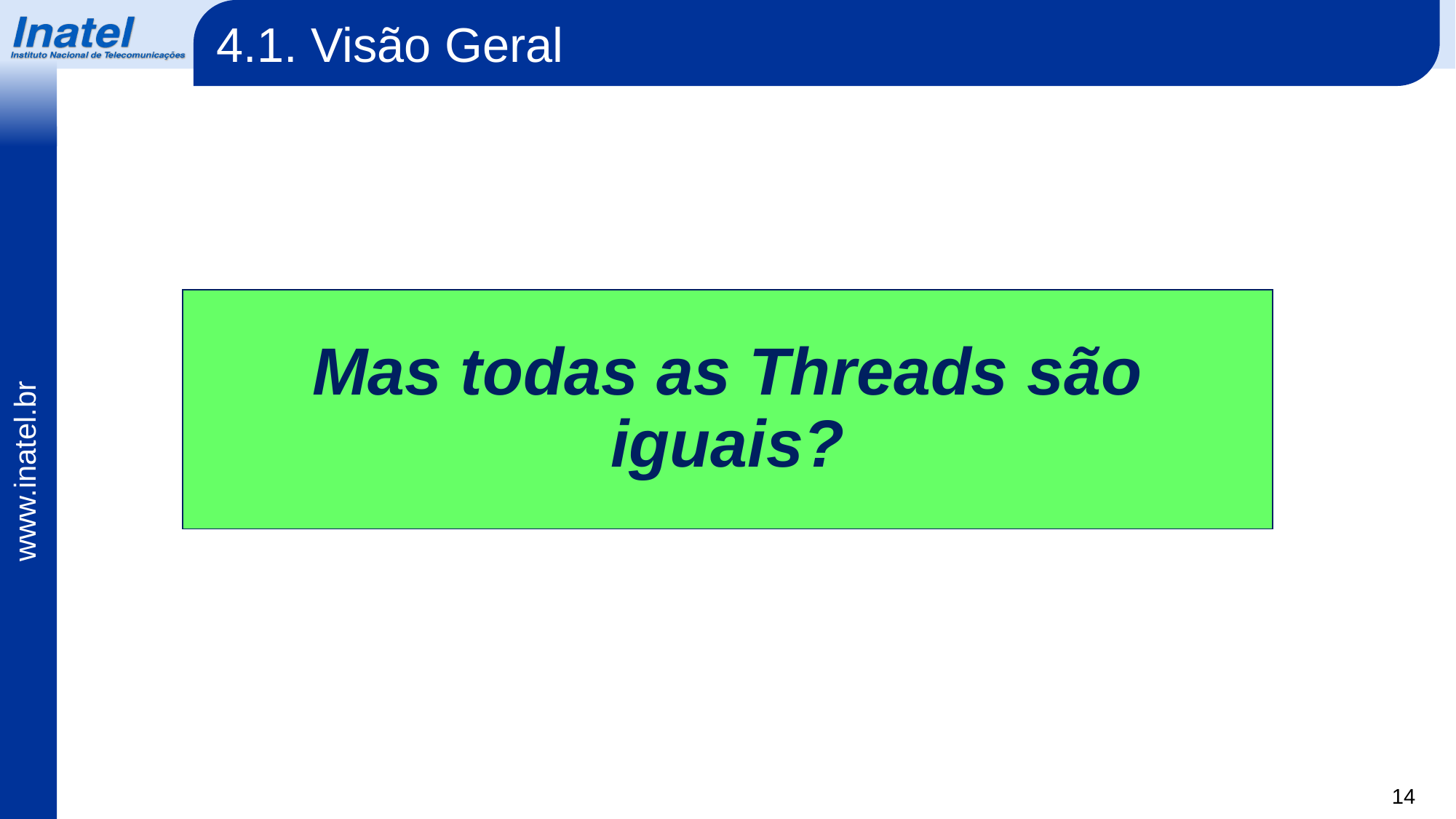

4.1. Visão Geral
Mas todas as Threads são iguais?